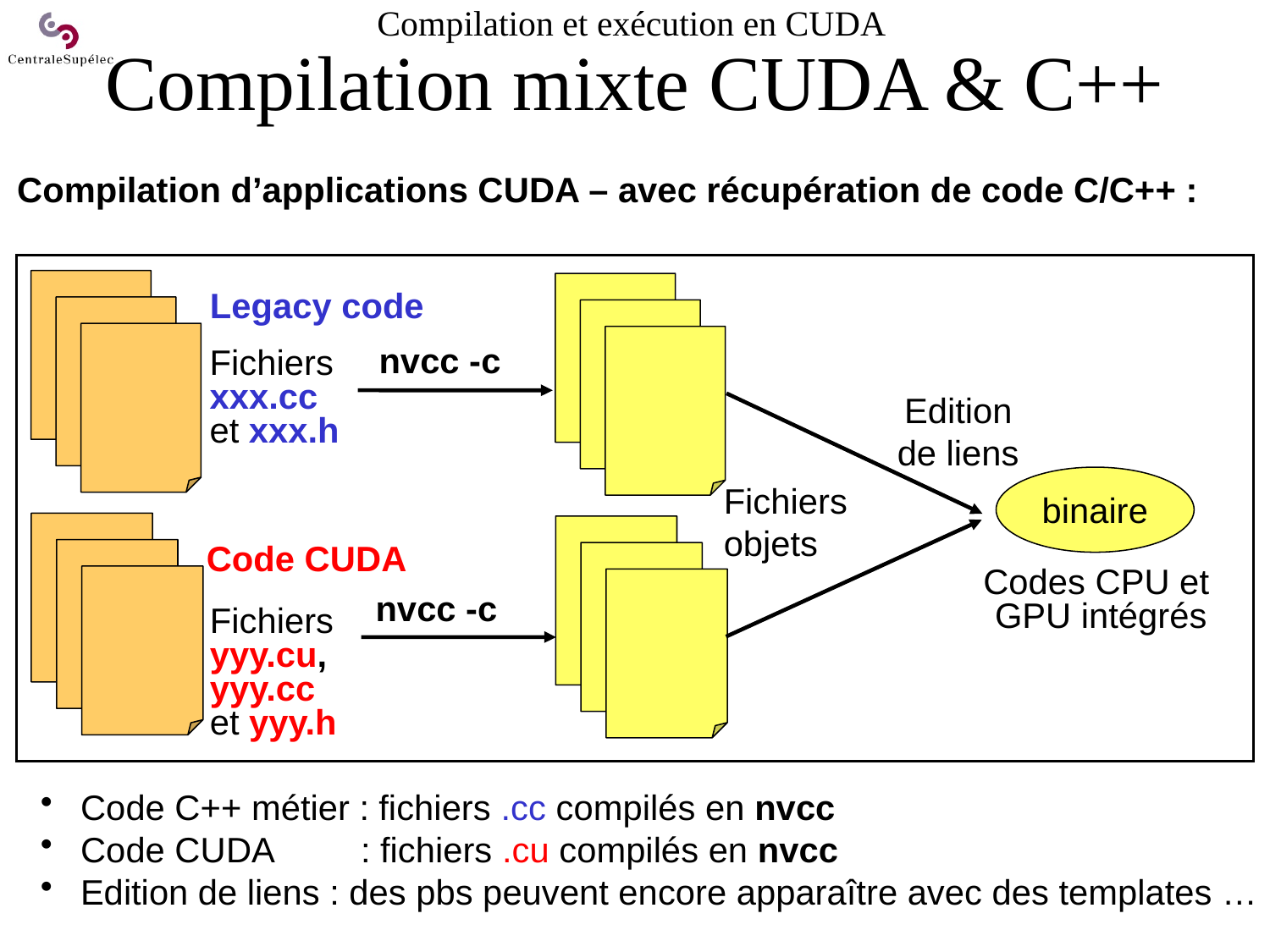

# Compilation et exécution en CUDA Compilation mixte CUDA & C++
Compilation d’applications CUDA – avec récupération de code C/C++ :

Legacy code
nvcc -c
Fichiers
xxx.cc
et xxx.h
Edition
de liens

binaire
Fichiers
objets

Code CUDA
Codes CPU et
GPU intégrés
nvcc -c
Fichiers
yyy.cu,
yyy.cc
et yyy.h

 Code C++ métier : fichiers .cc compilés en nvcc
 Code CUDA         : fichiers .cu compilés en nvcc
 Edition de liens : des pbs peuvent encore apparaître avec des templates …